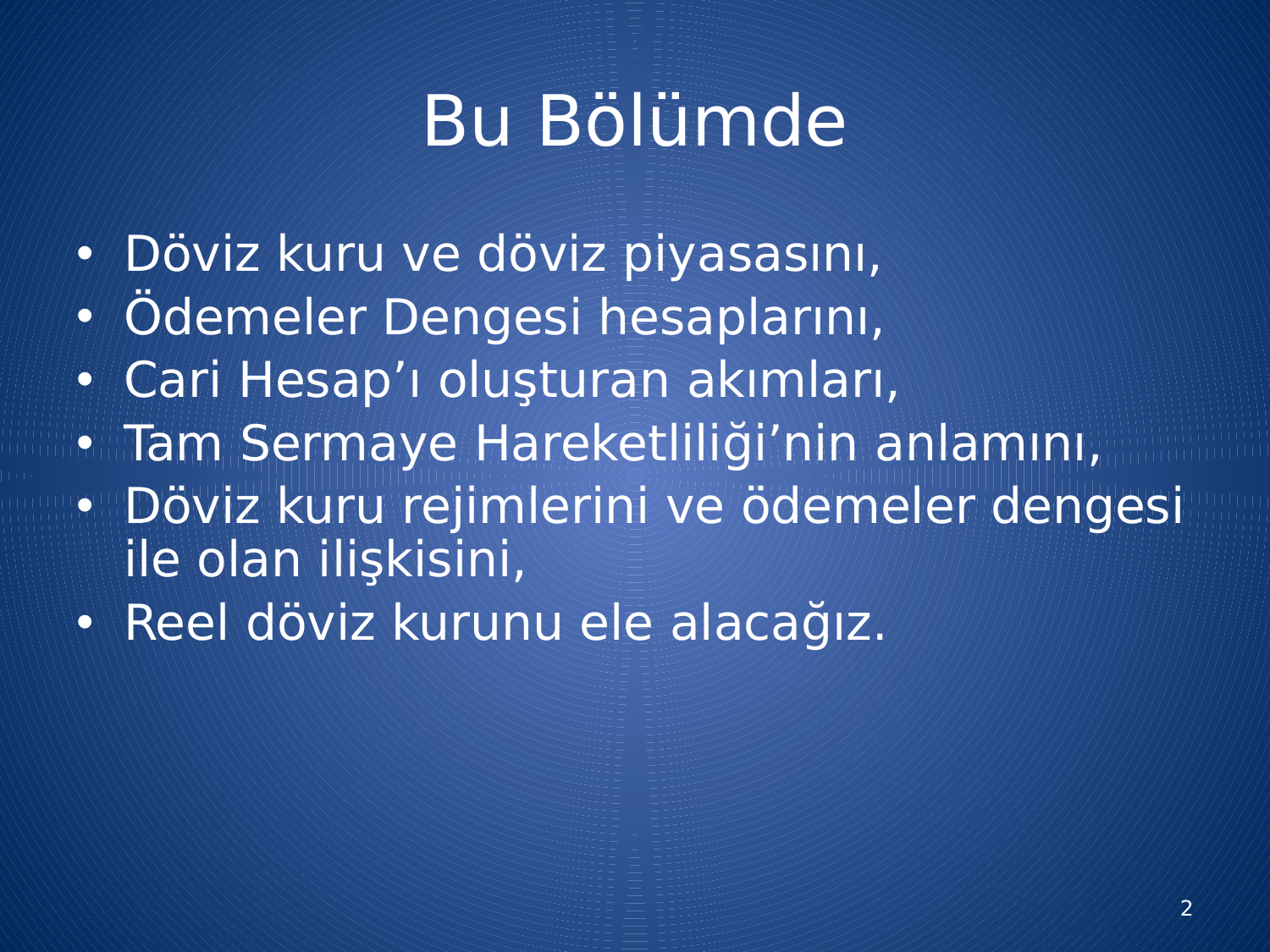

# Bu Bölümde
Döviz kuru ve döviz piyasasını,
Ödemeler Dengesi hesaplarını,
Cari Hesap’ı oluşturan akımları,
Tam Sermaye Hareketliliği’nin anlamını,
Döviz kuru rejimlerini ve ödemeler dengesi ile olan ilişkisini,
Reel döviz kurunu ele alacağız.

2